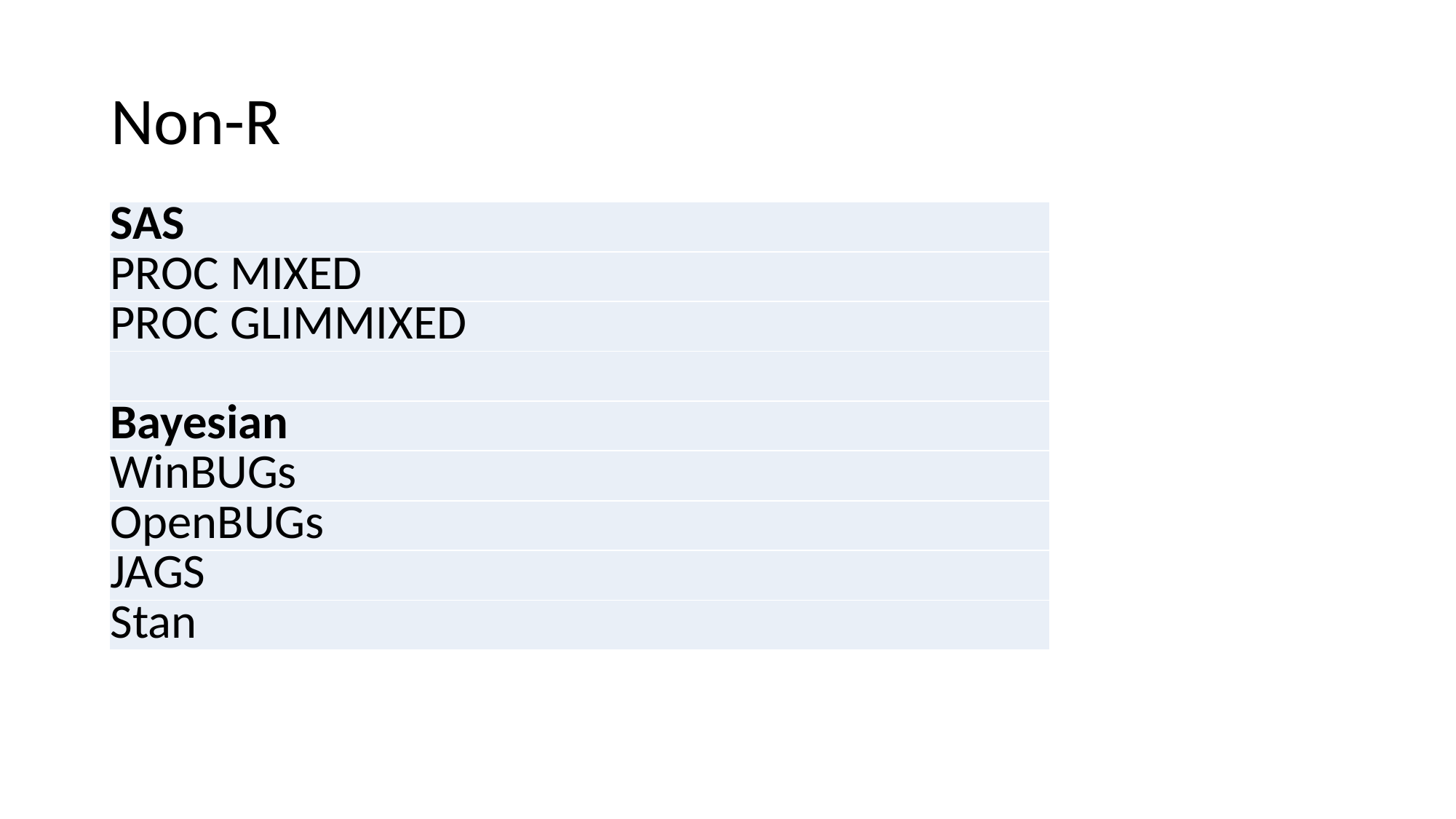

# Non-R
| SAS |
| --- |
| PROC MIXED |
| PROC GLIMMIXED |
|  |
| Bayesian |
| WinBUGs |
| OpenBUGs |
| JAGS |
| Stan |